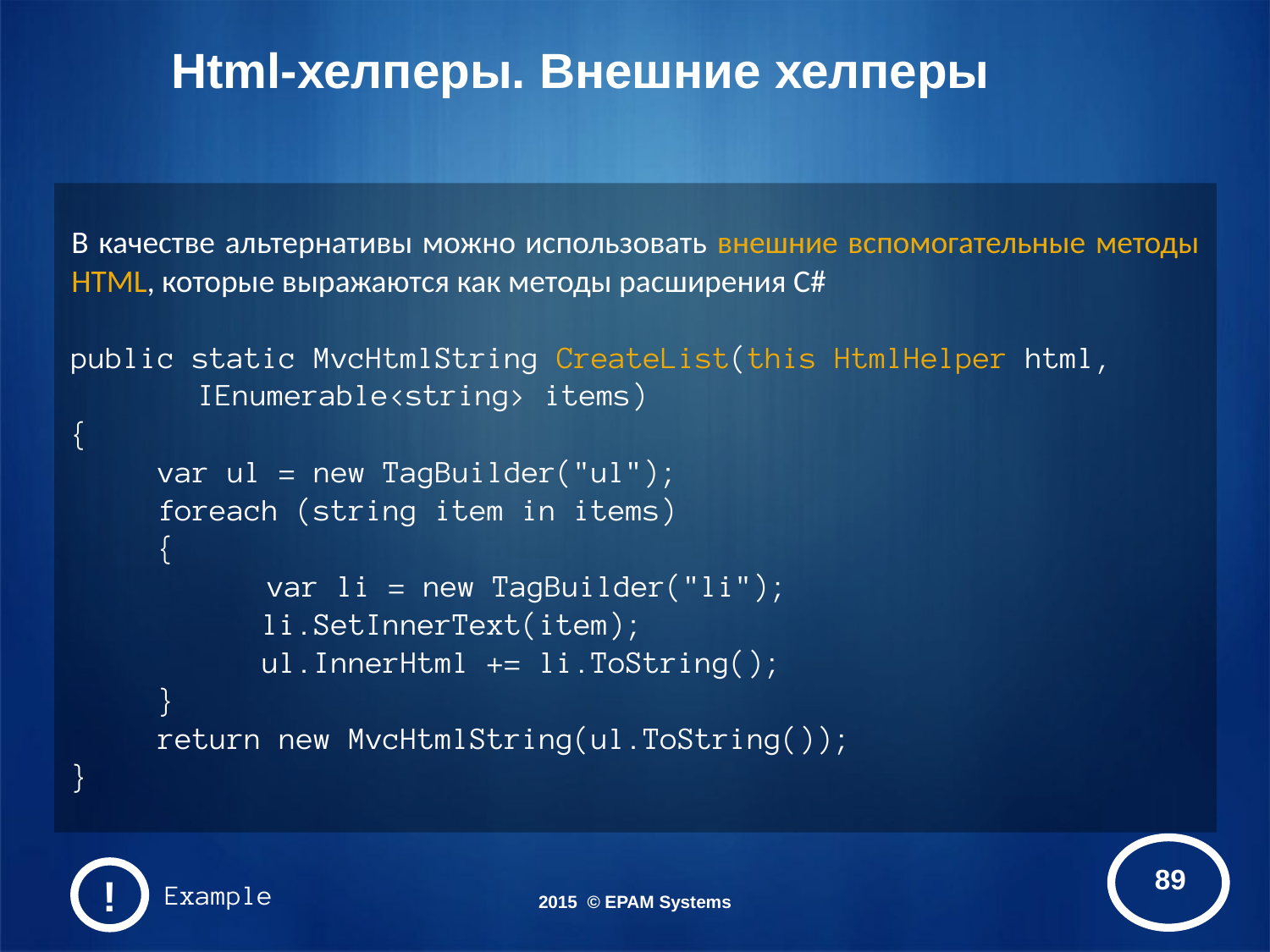

# Html-хелперы. Внешние хелперы
В качестве альтернативы можно использовать внешние вспомогательные методы HTML, которые выражаются как методы расширения C#

public static MvcHtmlString CreateList(this HtmlHelper html, 	IEnumerable<string> items)
{
     var ul = new TagBuilder("ul");
     foreach (string item in items)
     {
	    var li = new TagBuilder("li");
           li.SetInnerText(item);
           ul.InnerHtml += li.ToString();
     }
     return new MvcHtmlString(ul.ToString());
}
!
Example
2015  © EPAM Systems